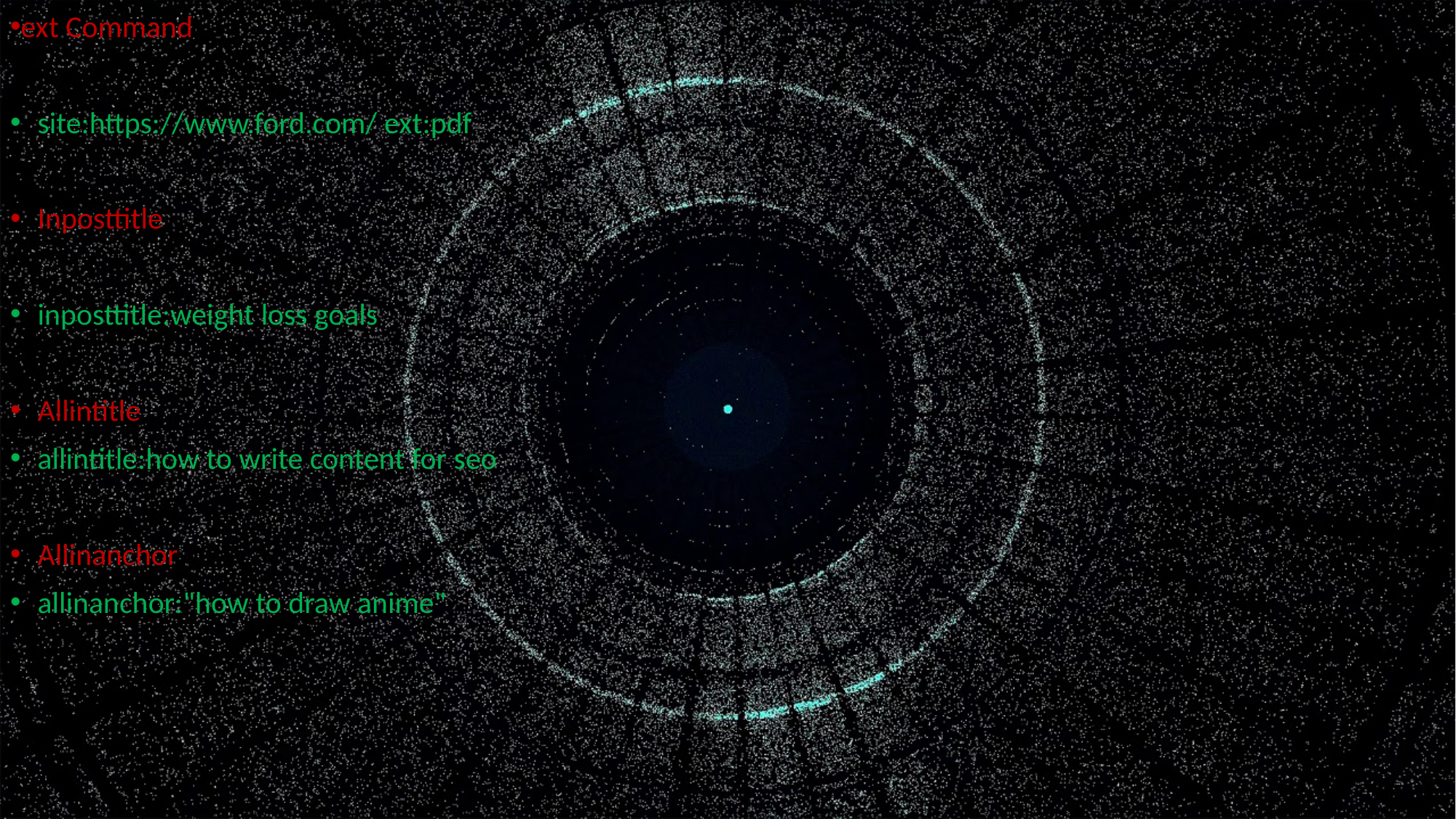

ext Command

site:https://www.ford.com/ ext:pdf

Inposttitle

inposttitle:weight loss goals

Allintitle
allintitle:how to write content for seo

Allinanchor
allinanchor:"how to draw anime"